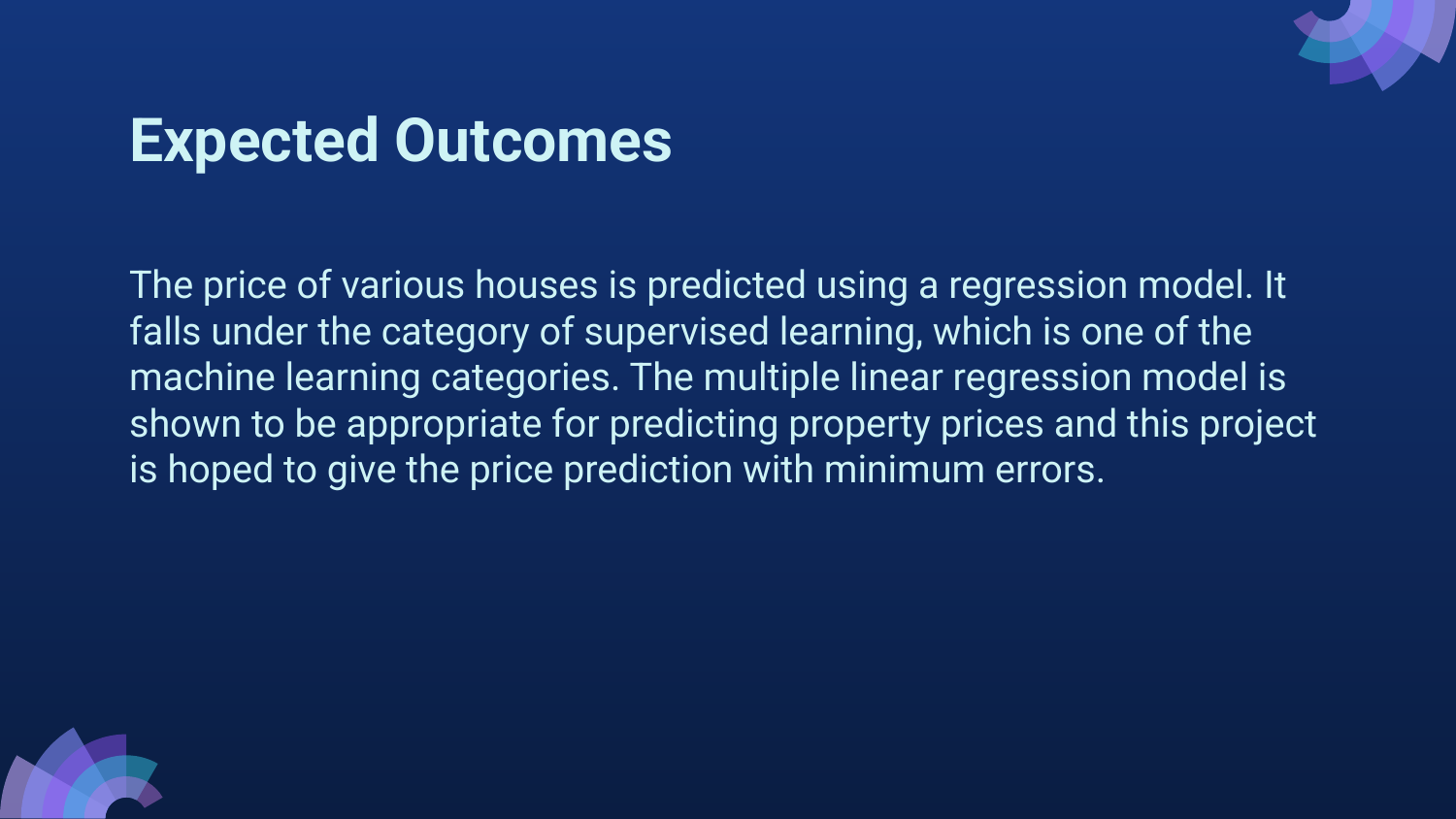

# Expected Outcomes
The price of various houses is predicted using a regression model. It falls under the category of supervised learning, which is one of the machine learning categories. The multiple linear regression model is shown to be appropriate for predicting property prices and this project is hoped to give the price prediction with minimum errors.